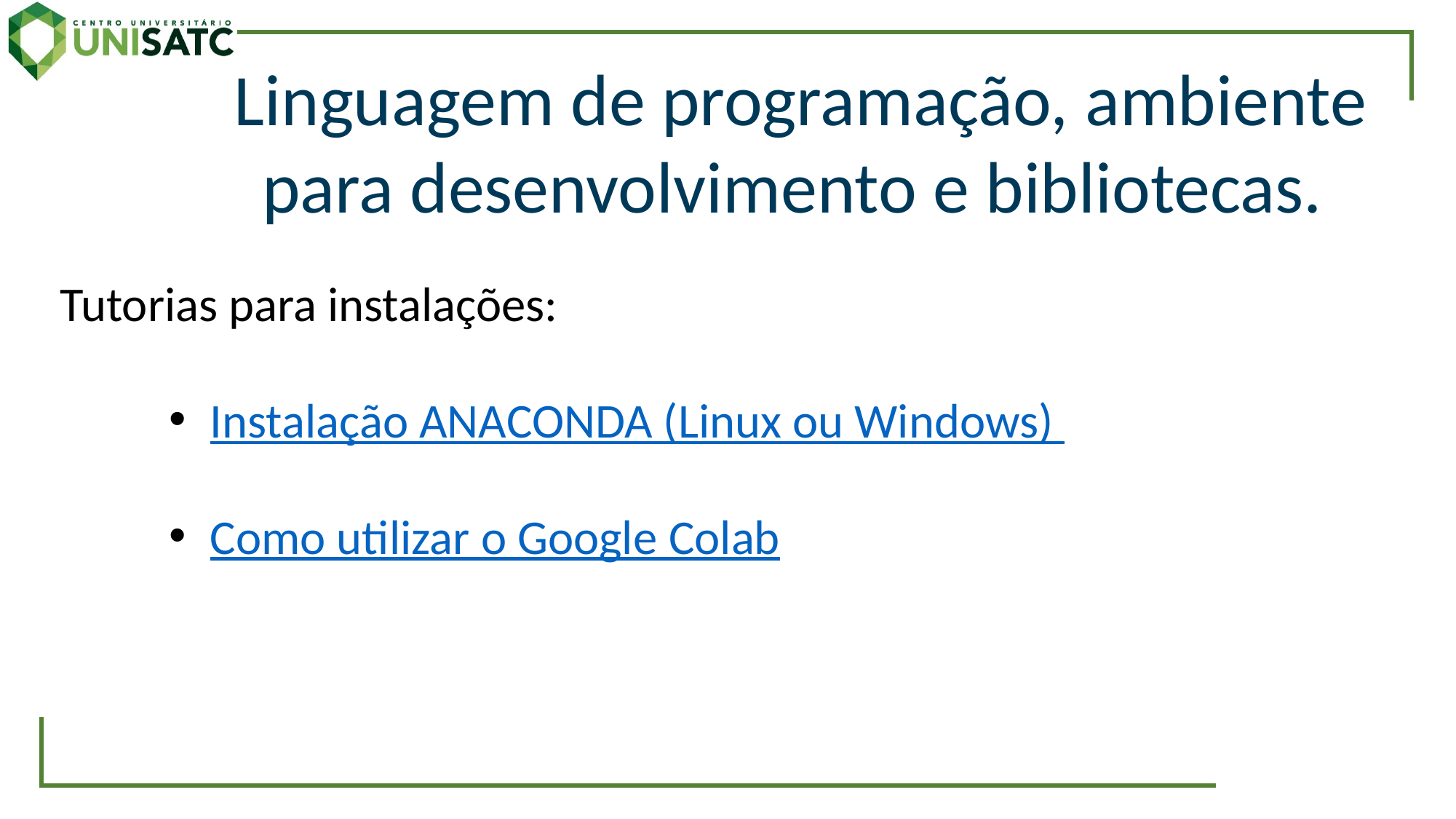

Linguagem de programação, ambiente para desenvolvimento e bibliotecas.
Tutorias para instalações:

Instalação ANACONDA (Linux ou Windows)

Como utilizar o Google Colab